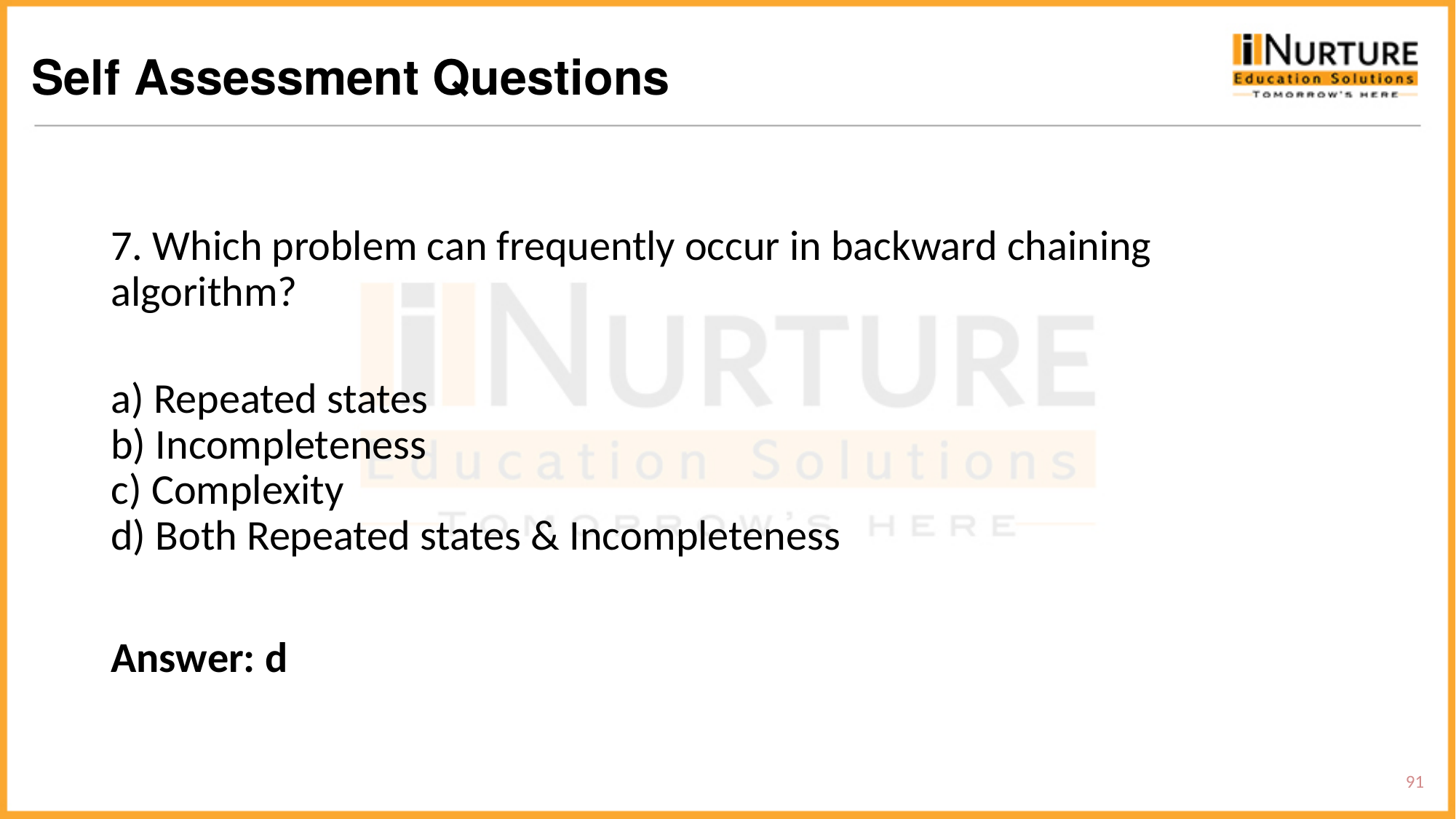

# Self Assessment Questions
7. Which problem can frequently occur in backward chaining algorithm?
a) Repeated states
b) Incompleteness
c) Complexity
d) Both Repeated states & Incompleteness

Answer: d

91